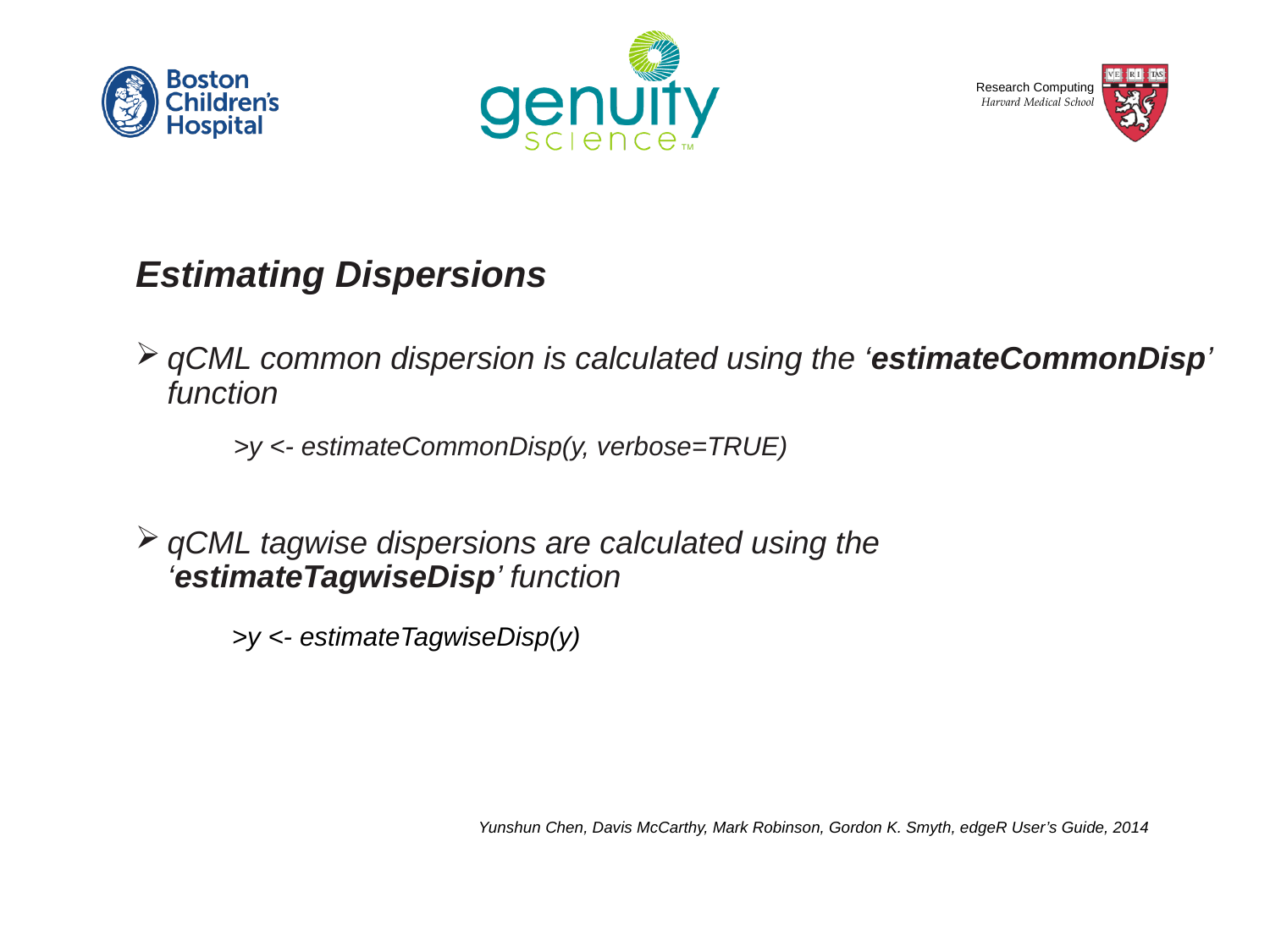

Estimating Dispersions

qCML common dispersion is calculated using the ‘estimateCommonDisp’ function
           >y <- estimateCommonDisp(y, verbose=TRUE)

qCML tagwise dispersions are calculated using the ‘estimateTagwiseDisp’ function

             >y <- estimateTagwiseDisp(y)
Yunshun Chen, Davis McCarthy, Mark Robinson, Gordon K. Smyth, edgeR User’s Guide, 2014